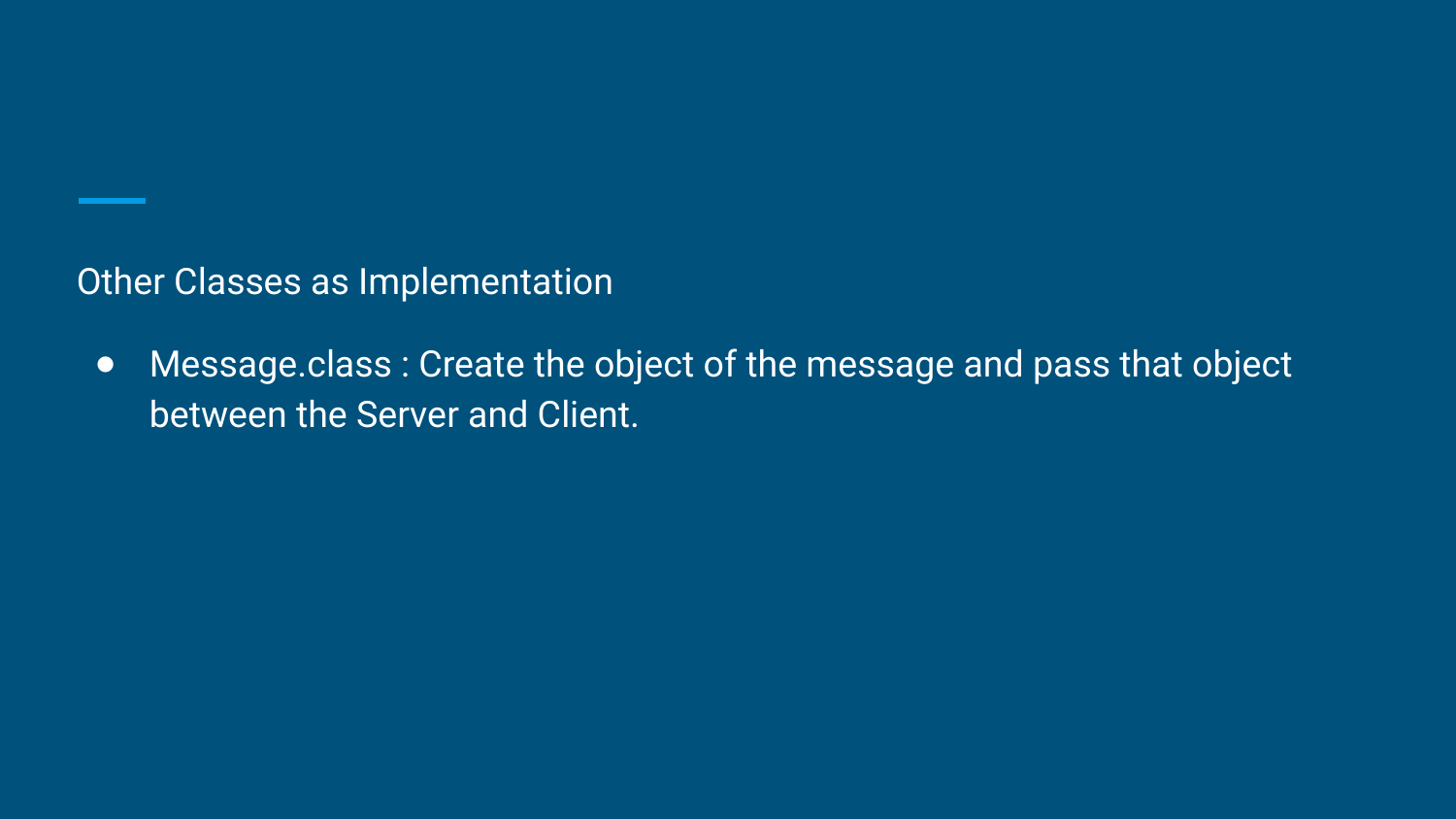

Other Classes as Implementation
Message.class : Create the object of the message and pass that object between the Server and Client.